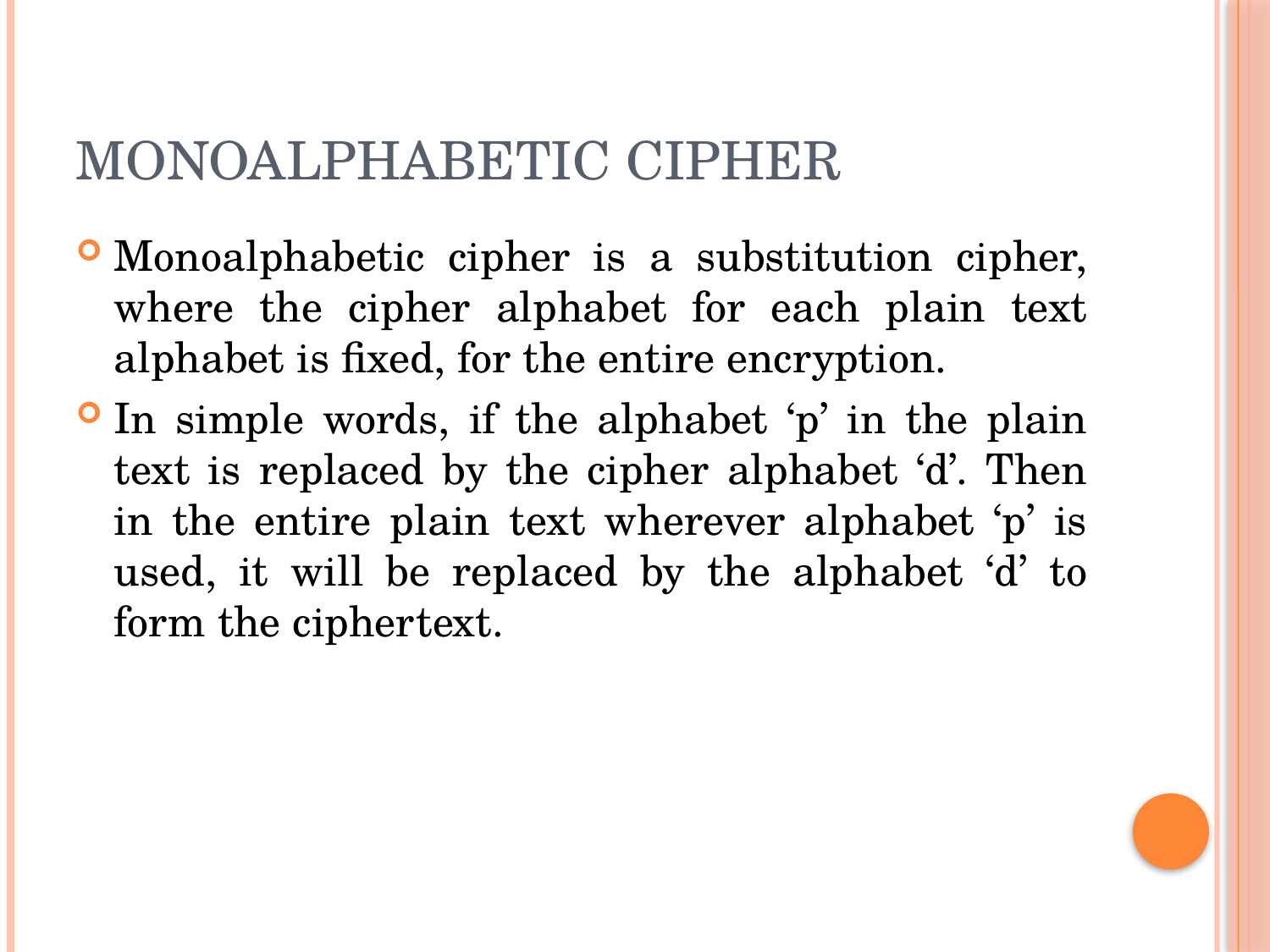

# Monoalphabetic Cipher
Monoalphabetic cipher is a substitution cipher, where the cipher alphabet for each plain text alphabet is fixed, for the entire encryption.
In simple words, if the alphabet ‘p’ in the plain text is replaced by the cipher alphabet ‘d’. Then in the entire plain text wherever alphabet ‘p’ is used, it will be replaced by the alphabet ‘d’ to form the ciphertext.